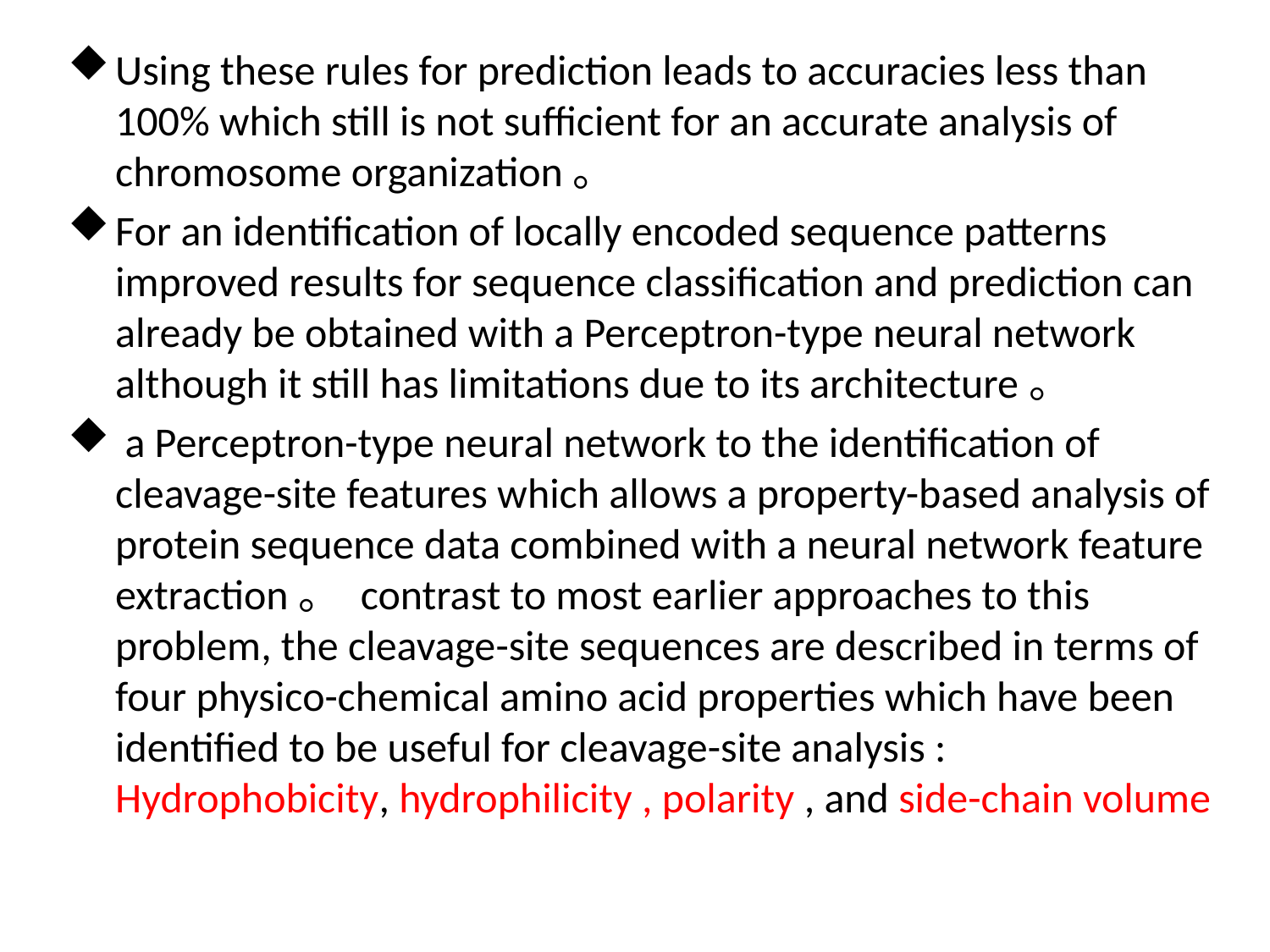

Using these rules for prediction leads to accuracies less than 100% which still is not sufficient for an accurate analysis of chromosome organization。
For an identification of locally encoded sequence patterns improved results for sequence classification and prediction can already be obtained with a Perceptron-type neural network although it still has limitations due to its architecture。
 a Perceptron-type neural network to the identification of cleavage-site features which allows a property-based analysis of protein sequence data combined with a neural network feature extraction。 contrast to most earlier approaches to this problem, the cleavage-site sequences are described in terms of four physico-chemical amino acid properties which have been identified to be useful for cleavage-site analysis : Hydrophobicity, hydrophilicity , polarity , and side-chain volume